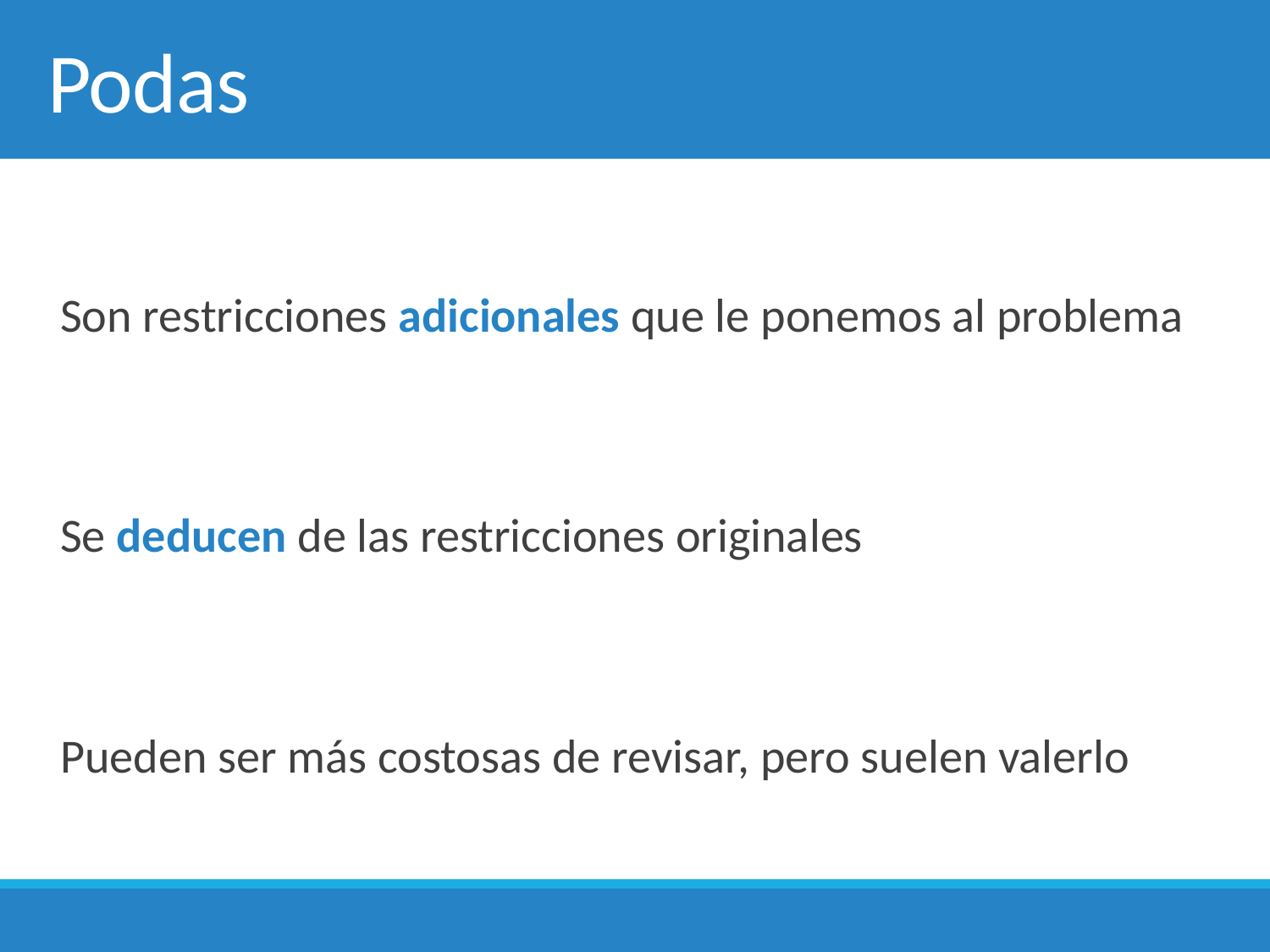

# Podas
Son restricciones adicionales que le ponemos al problema

Se deducen de las restricciones originales

Pueden ser más costosas de revisar, pero suelen valerlo